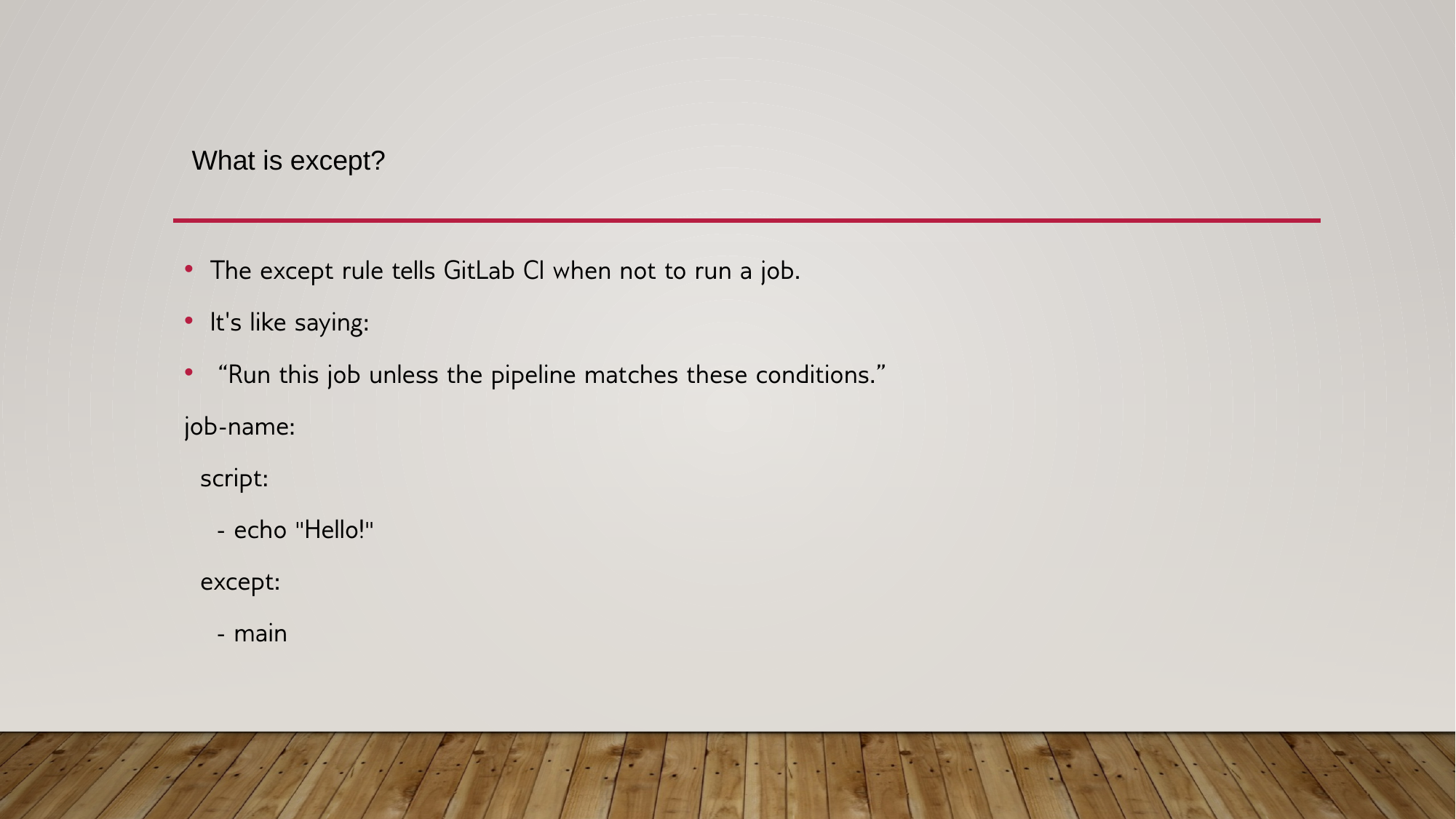

# What is except?
The except rule tells GitLab CI when not to run a job.
It's like saying:
 “Run this job unless the pipeline matches these conditions.”
job-name:
  script:
    - echo "Hello!"
  except:
    - main